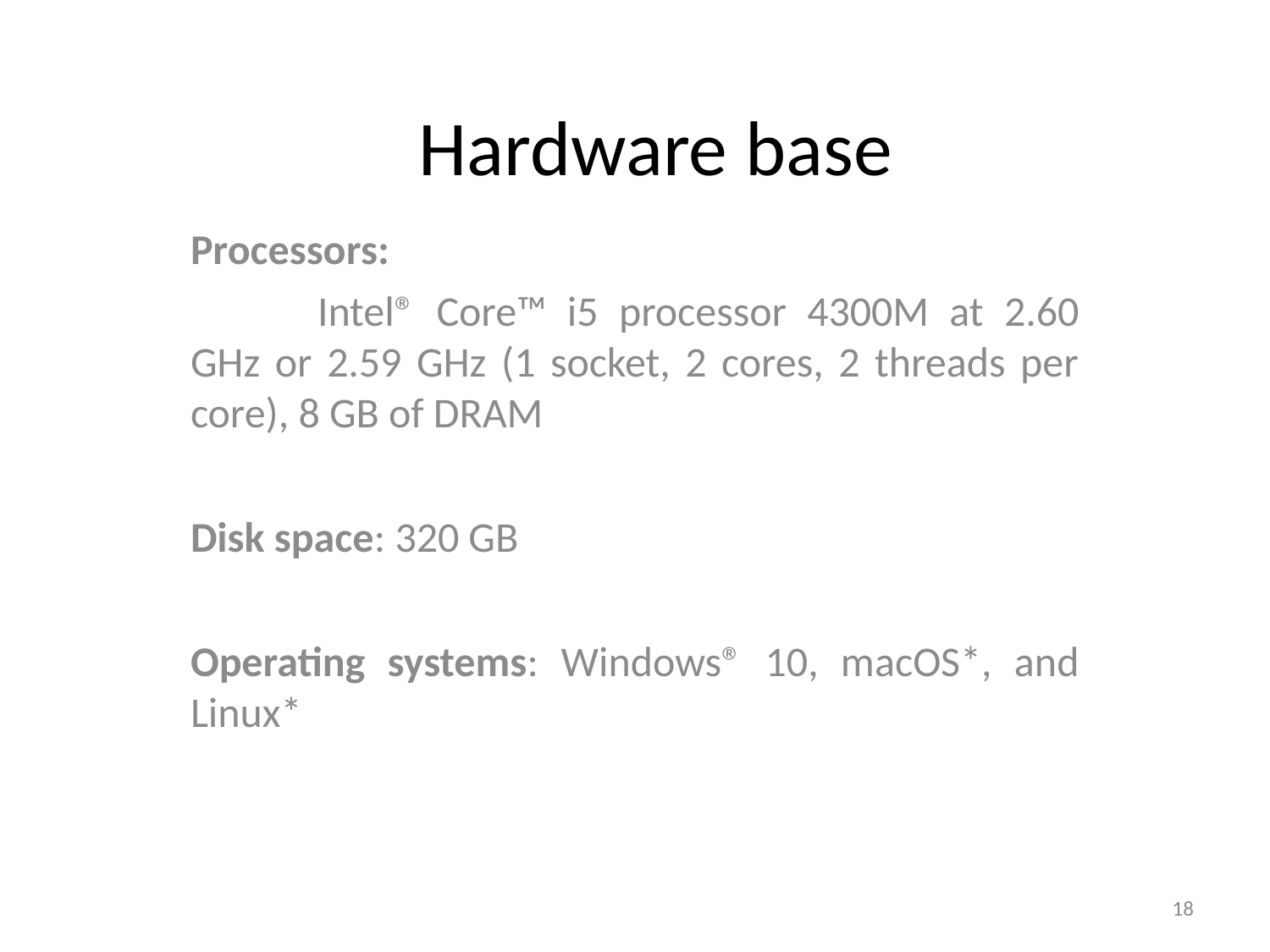

# Hardware base
Processors:
	Intel® Core™ i5 processor 4300M at 2.60 GHz or 2.59 GHz (1 socket, 2 cores, 2 threads per core), 8 GB of DRAM

Disk space: 320 GB

Operating systems: Windows® 10, macOS*, and Linux*

18